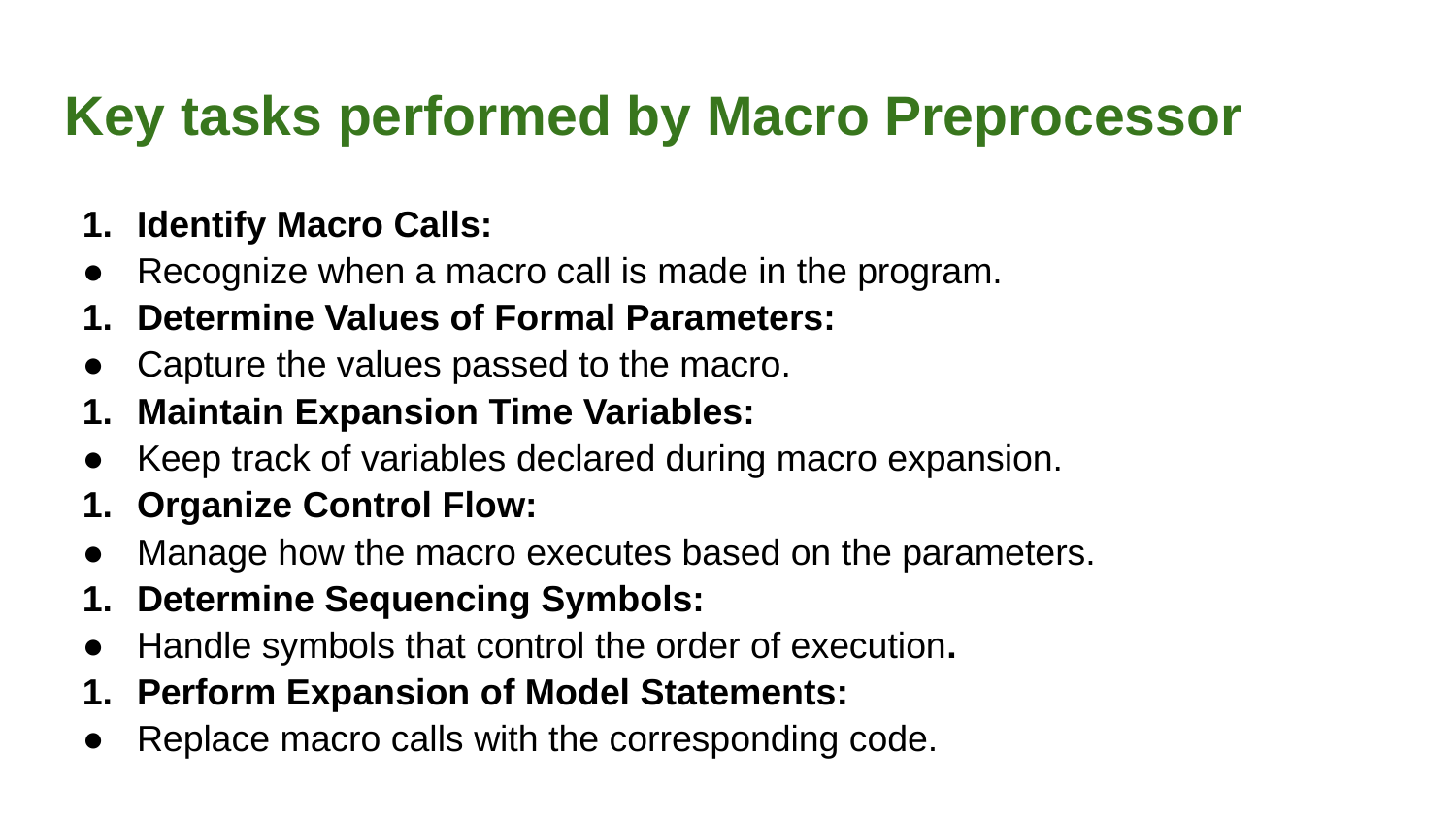

# Key tasks performed by Macro Preprocessor
Identify Macro Calls:
Recognize when a macro call is made in the program.
Determine Values of Formal Parameters:
Capture the values passed to the macro.
Maintain Expansion Time Variables:
Keep track of variables declared during macro expansion.
Organize Control Flow:
Manage how the macro executes based on the parameters.
Determine Sequencing Symbols:
Handle symbols that control the order of execution.
Perform Expansion of Model Statements:
Replace macro calls with the corresponding code.